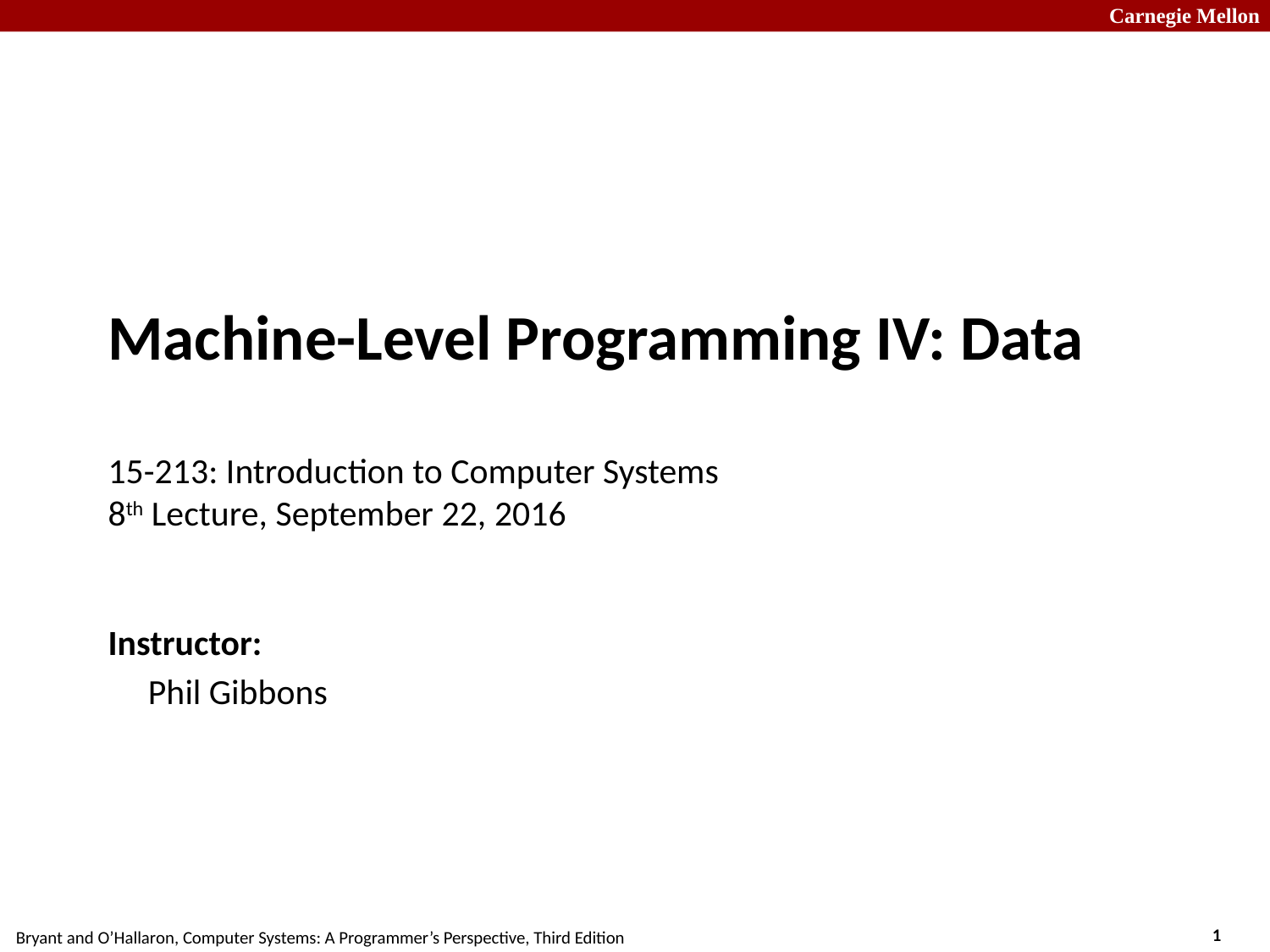

# Machine-Level Programming IV: Data 15-213: Introduction to Computer Systems 8th Lecture, September 22, 2016
Instructor:
     Phil Gibbons